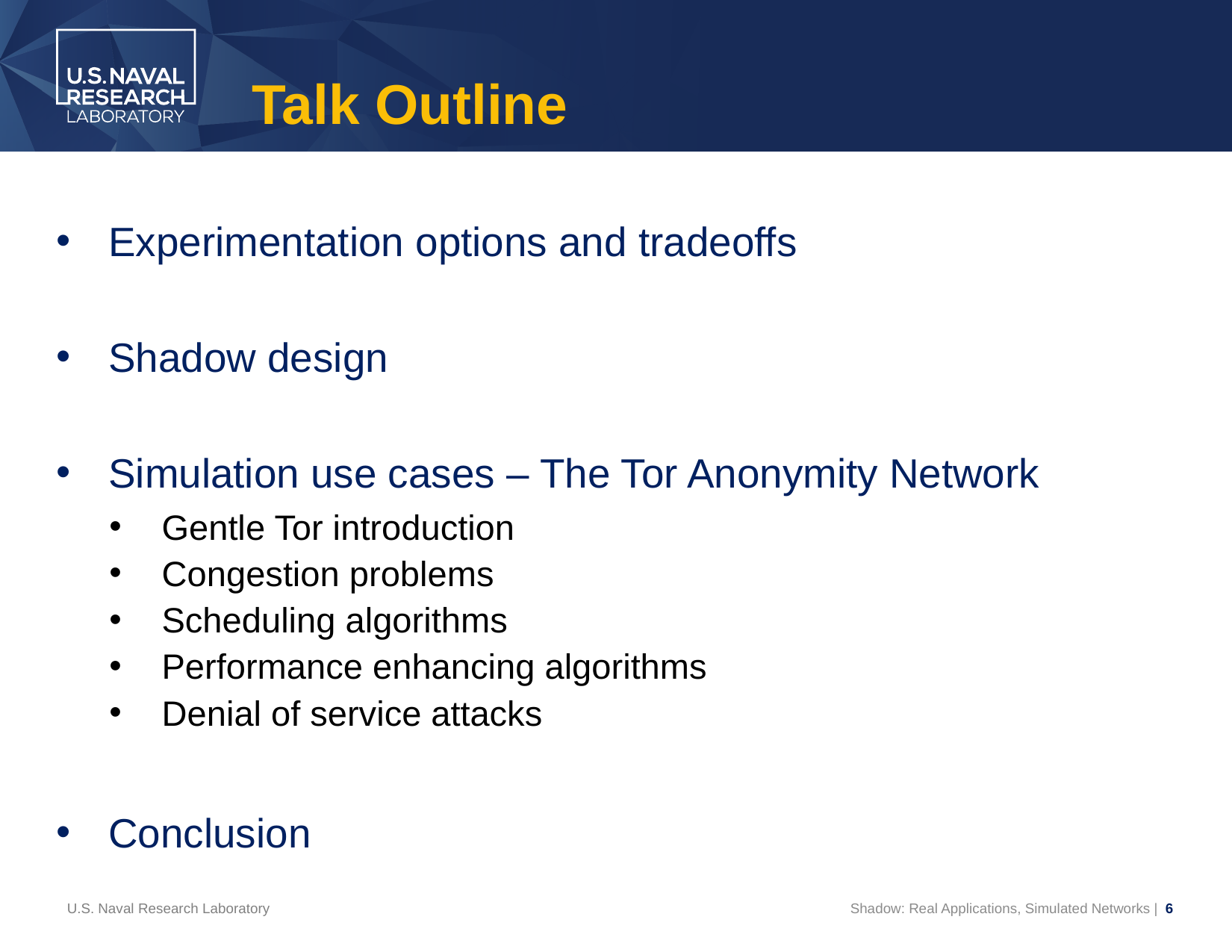

# Talk Outline
Experimentation options and tradeoffs

Shadow design

Simulation use cases – The Tor Anonymity Network
Gentle Tor introduction
Congestion problems
Scheduling algorithms
Performance enhancing algorithms
Denial of service attacks

Conclusion
U.S. Naval Research Laboratory
Shadow: Real Applications, Simulated Networks |  6